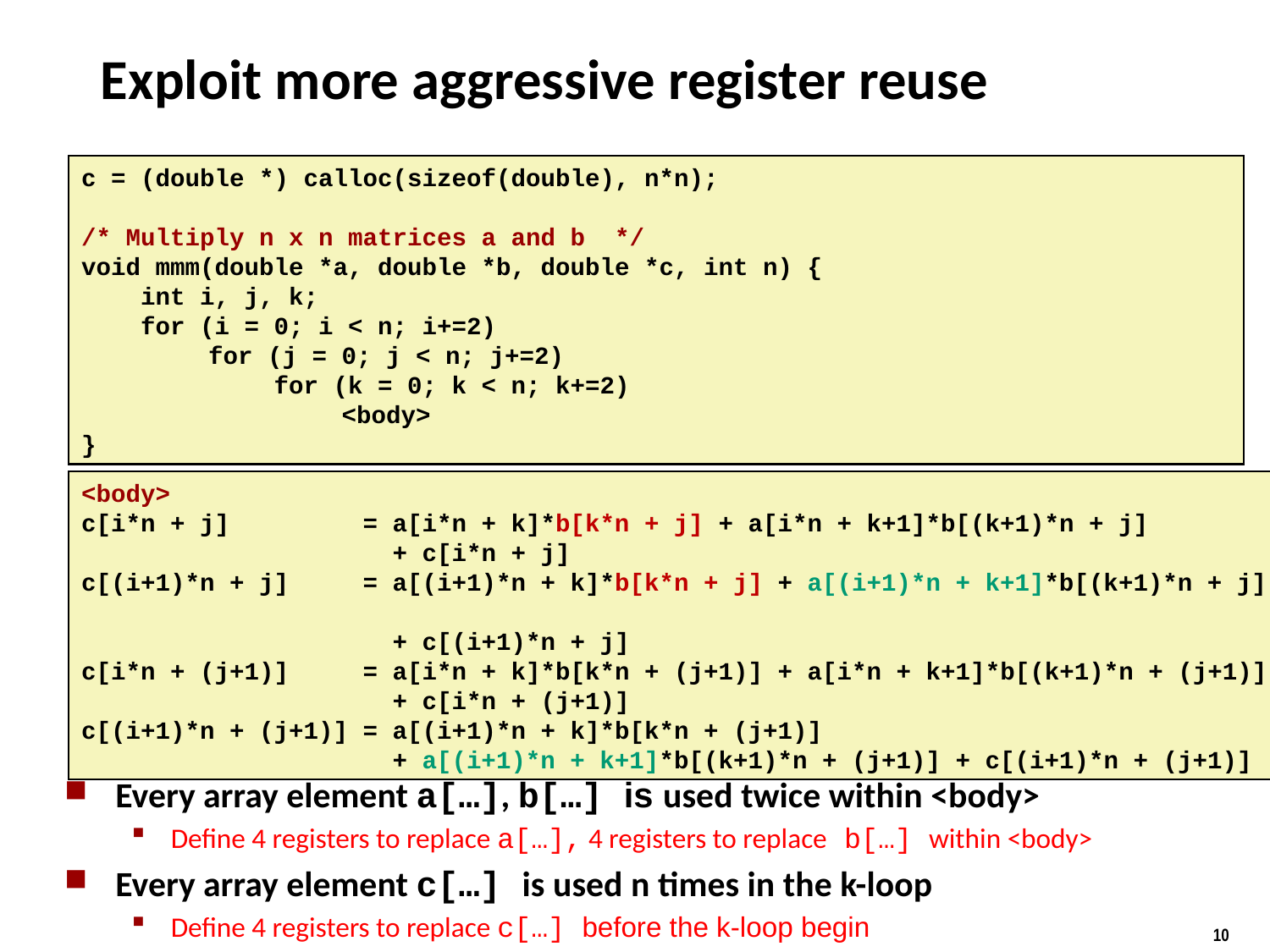

# Exploit more aggressive register reuse
c = (double *) calloc(sizeof(double), n*n);

/* Multiply n x n matrices a and b  */
void mmm(double *a, double *b, double *c, int n) {
    int i, j, k;
    for (i = 0; i < n; i+=2)
	for (j = 0; j < n; j+=2)
             for (k = 0; k < n; k+=2)
	         <body>
}
<body>
c[i*n + j]         = a[i*n + k]*b[k*n + j] + a[i*n + k+1]*b[(k+1)*n + j]
                     + c[i*n + j]
c[(i+1)*n + j]     = a[(i+1)*n + k]*b[k*n + j] + a[(i+1)*n + k+1]*b[(k+1)*n + j]
                     + c[(i+1)*n + j]
c[i*n + (j+1)]     = a[i*n + k]*b[k*n + (j+1)] + a[i*n + k+1]*b[(k+1)*n + (j+1)]
                     + c[i*n + (j+1)]
c[(i+1)*n + (j+1)] = a[(i+1)*n + k]*b[k*n + (j+1)]
                     + a[(i+1)*n + k+1]*b[(k+1)*n + (j+1)] + c[(i+1)*n + (j+1)]
Every array element a[…], b[…] is used twice within <body>
Define 4 registers to replace a[…], 4 registers to replace b[…] within <body>
Every array element c[…] is used n times in the k-loop
Define 4 registers to replace c[…] before the k-loop begin